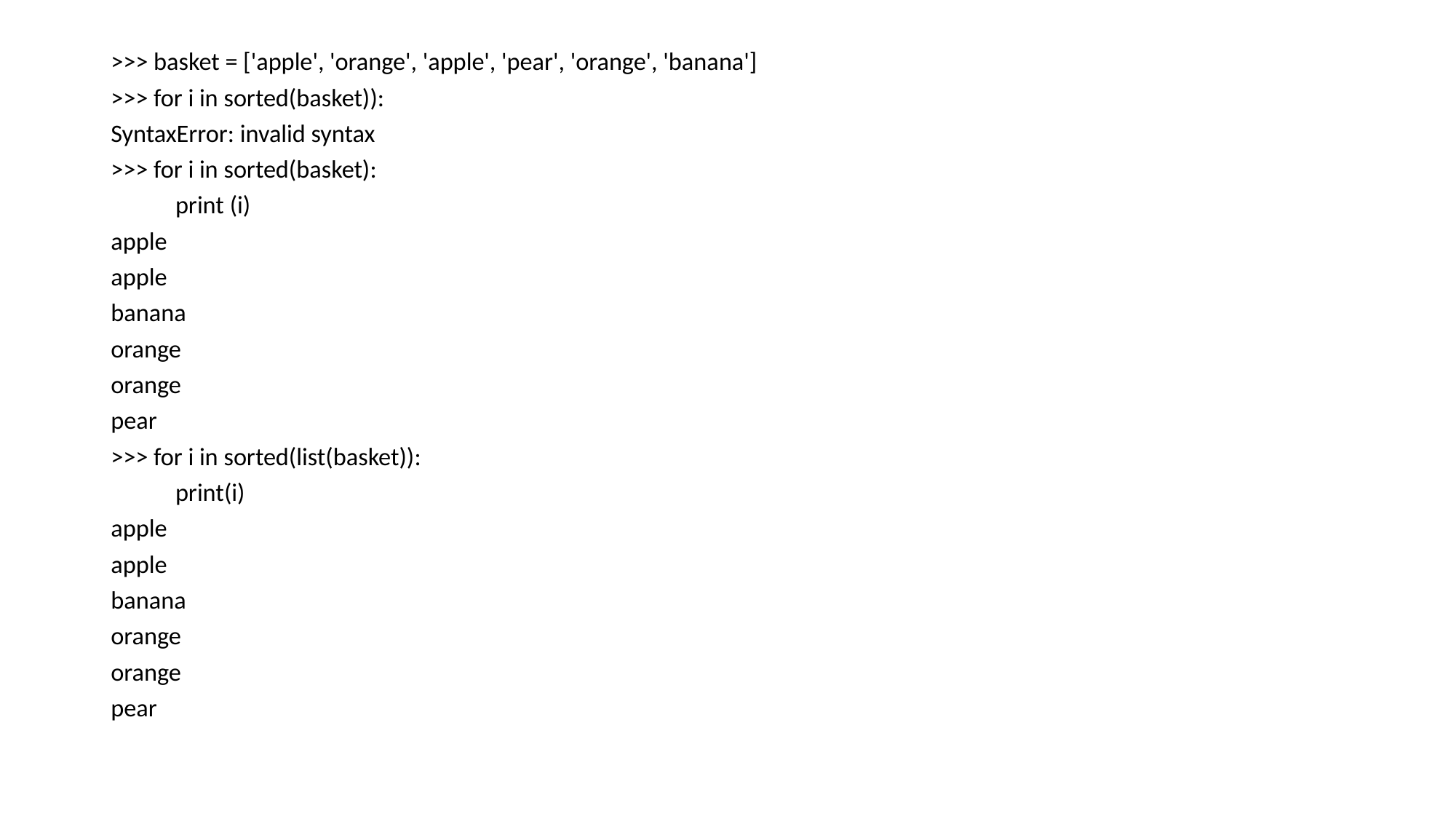

>>> basket = ['apple', 'orange', 'apple', 'pear', 'orange', 'banana']
>>> for i in sorted(basket)):
SyntaxError: invalid syntax
>>> for i in sorted(basket):
	print (i)
apple
apple
banana
orange
orange
pear
>>> for i in sorted(list(basket)):
	print(i)
apple
apple
banana
orange
orange
pear